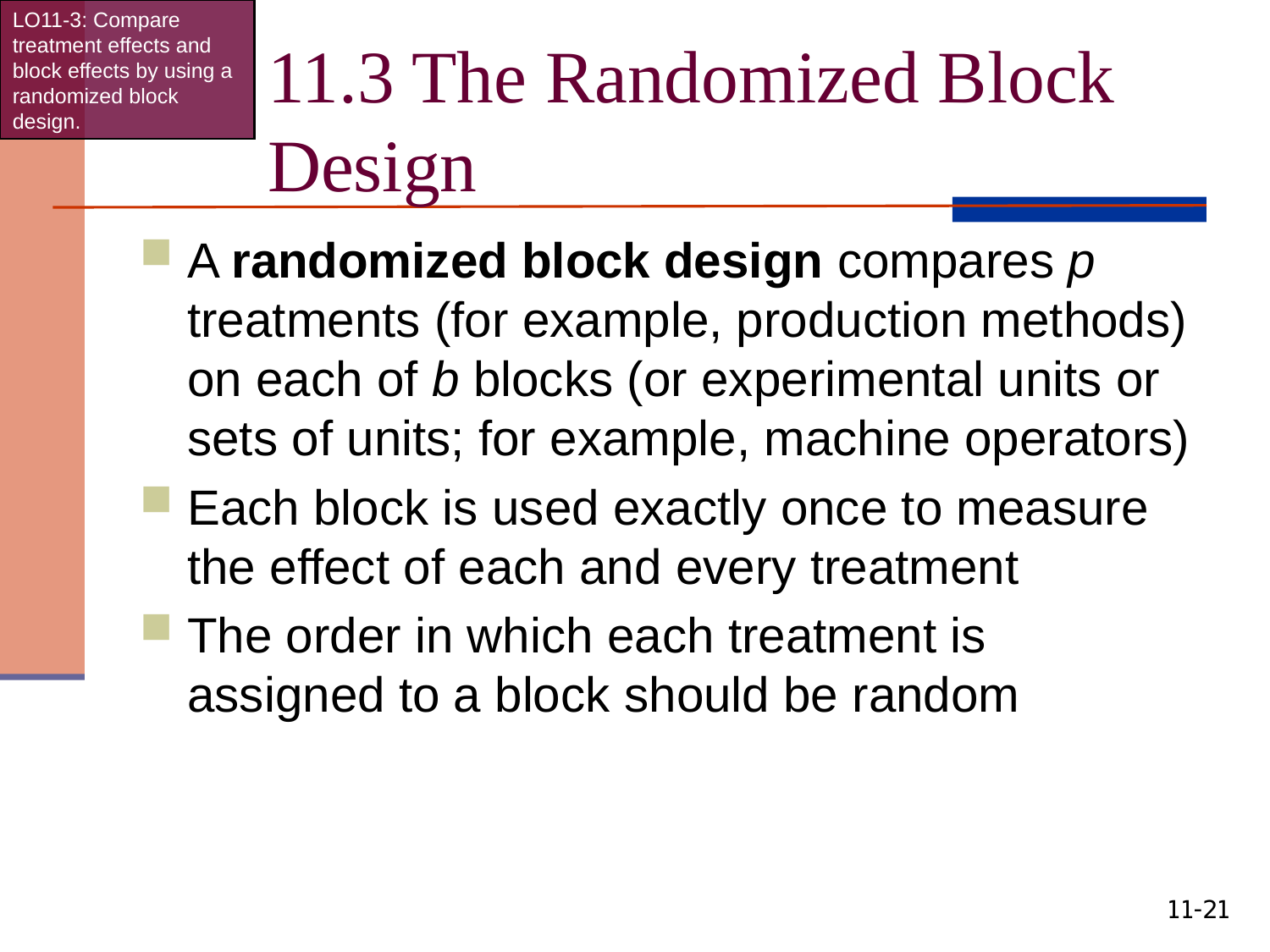

LO11-3: Compare treatment effects and block effects by using a
randomized block design.
# 11.3 The Randomized Block Design
A randomized block design compares p treatments (for example, production methods) on each of b blocks (or experimental units or sets of units; for example, machine operators)
Each block is used exactly once to measure the effect of each and every treatment
The order in which each treatment is assigned to a block should be random
11-21